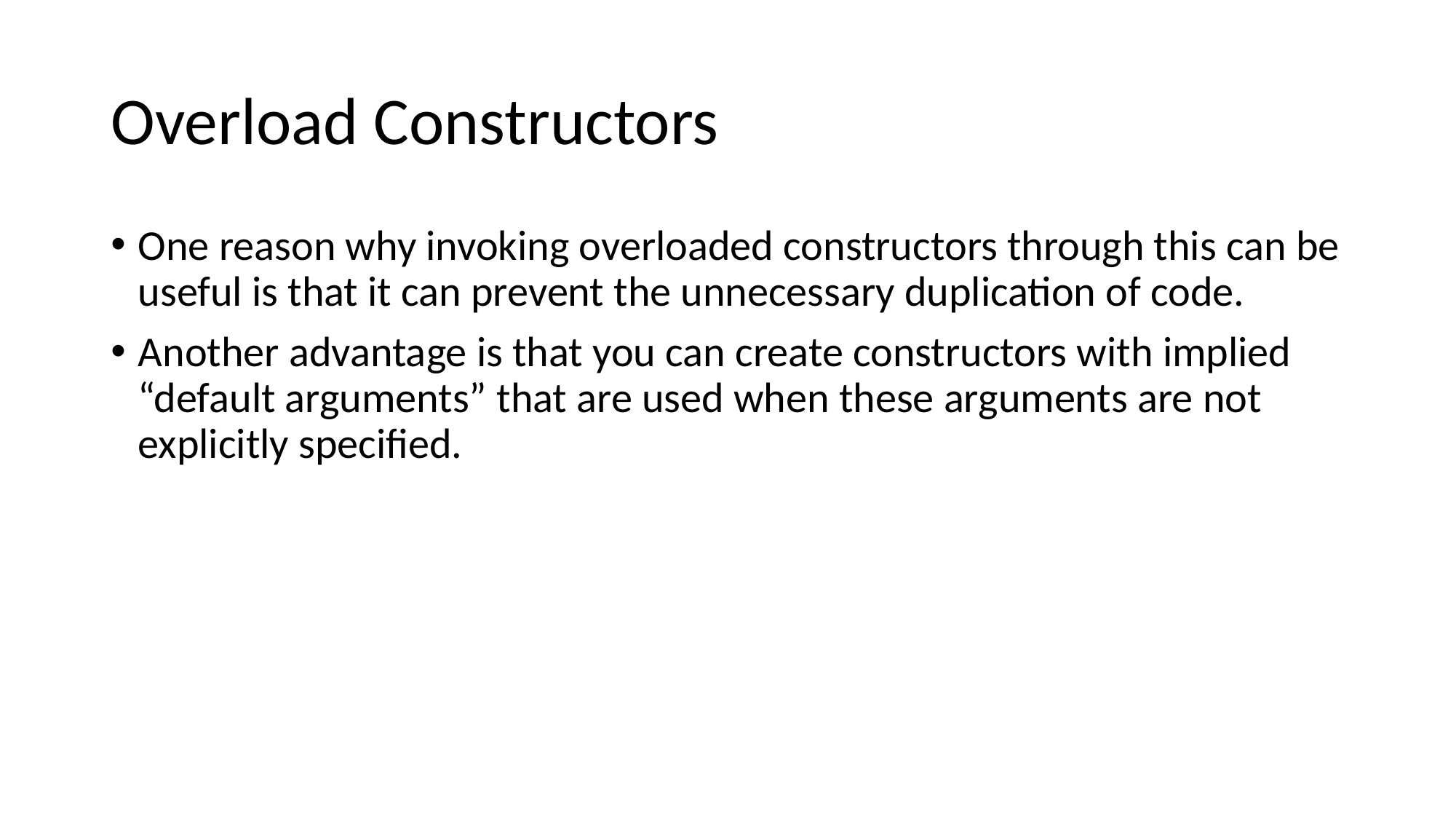

# Overload Constructors
One reason why invoking overloaded constructors through this can be useful is that it can prevent the unnecessary duplication of code.
Another advantage is that you can create constructors with implied “default arguments” that are used when these arguments are not explicitly specified.